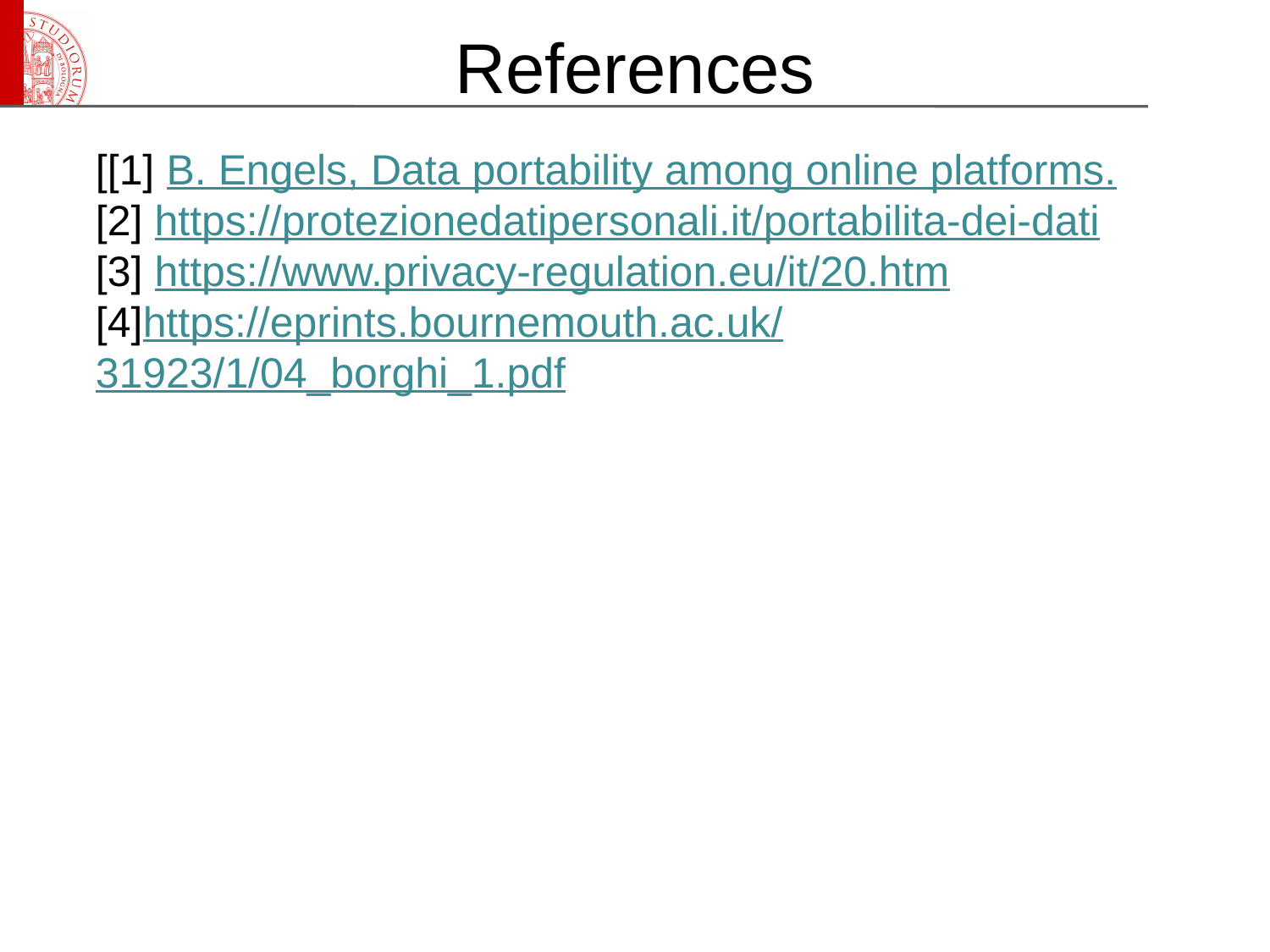

# References
[[1] B. Engels, Data portability among online platforms.
[2] https://protezionedatipersonali.it/portabilita-dei-dati
[3] https://www.privacy-regulation.eu/it/20.htm
[4]https://eprints.bournemouth.ac.uk/31923/1/04_borghi_1.pdf